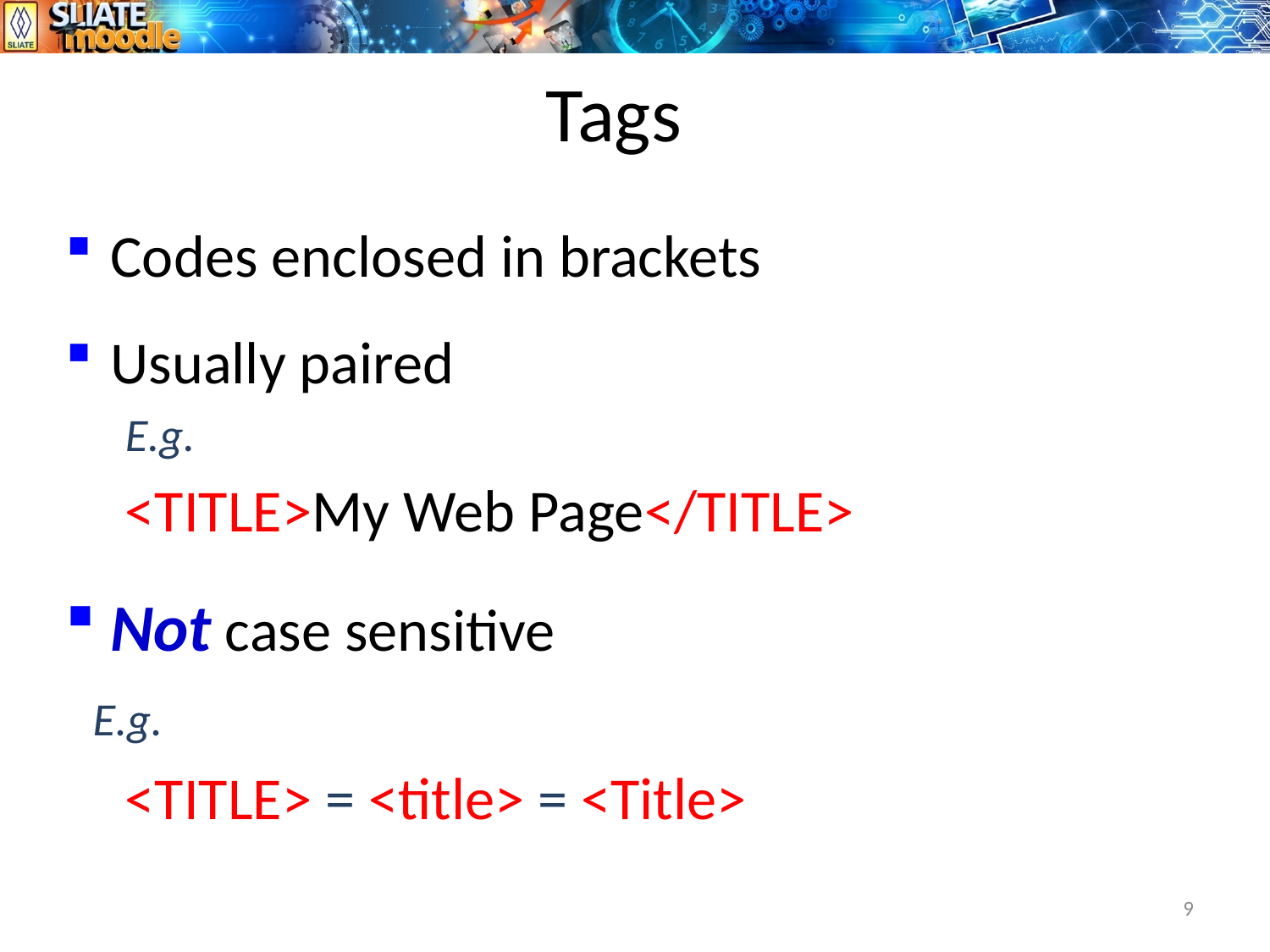

# Tags
Codes enclosed in brackets

Usually paired
E.g.
<TITLE>My Web Page</TITLE>

Not case sensitive
  E.g.
<TITLE> = <title> = <Title>
9